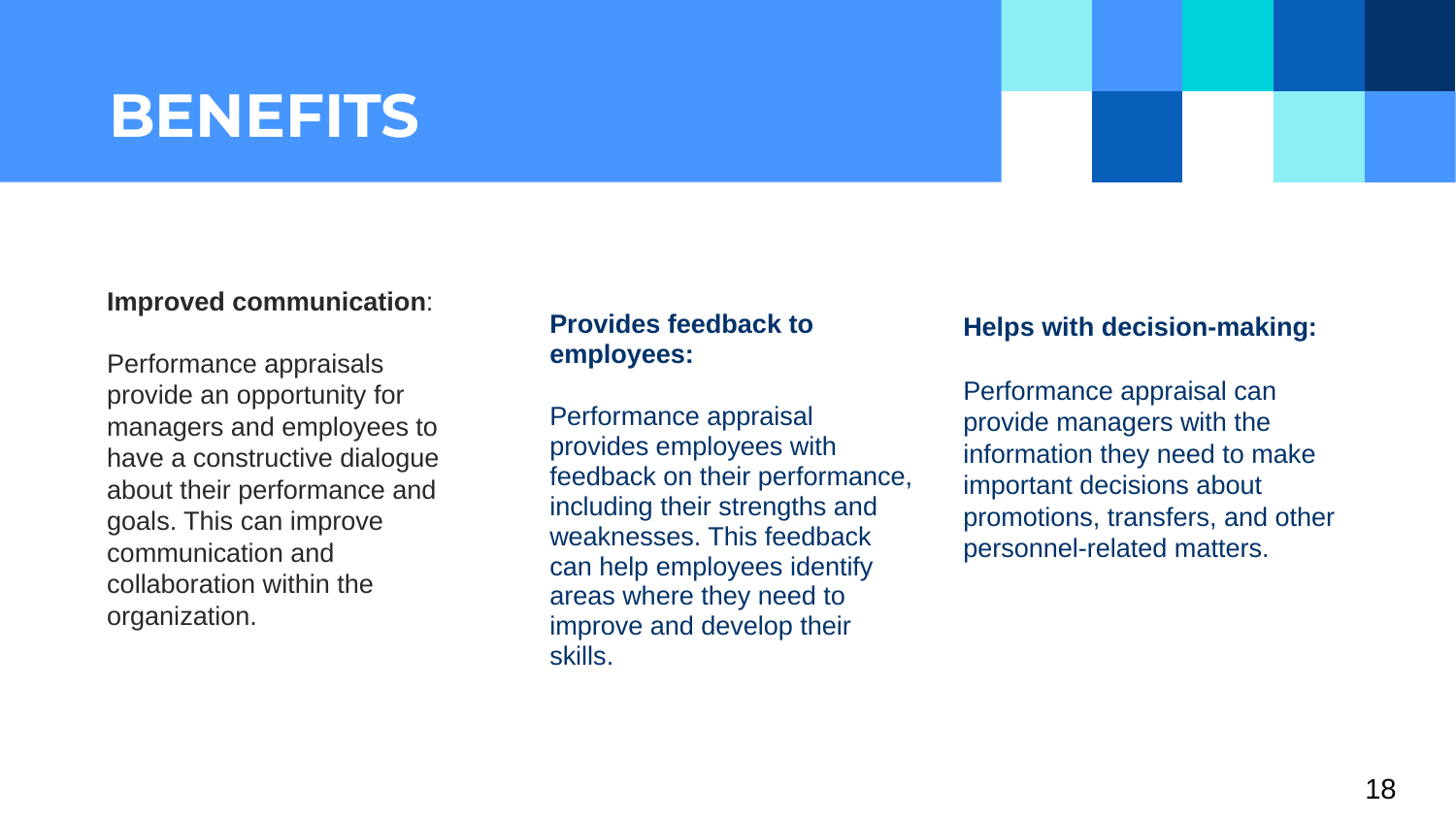

# BENEFITS
Improved communication:
Performance appraisals provide an opportunity for managers and employees to have a constructive dialogue about their performance and goals. This can improve communication and collaboration within the organization.

Provides feedback to employees:
Performance appraisal provides employees with feedback on their performance, including their strengths and weaknesses. This feedback can help employees identify areas where they need to improve and develop their skills.
Helps with decision-making:
Performance appraisal can provide managers with the information they need to make important decisions about promotions, transfers, and other personnel-related matters.
18